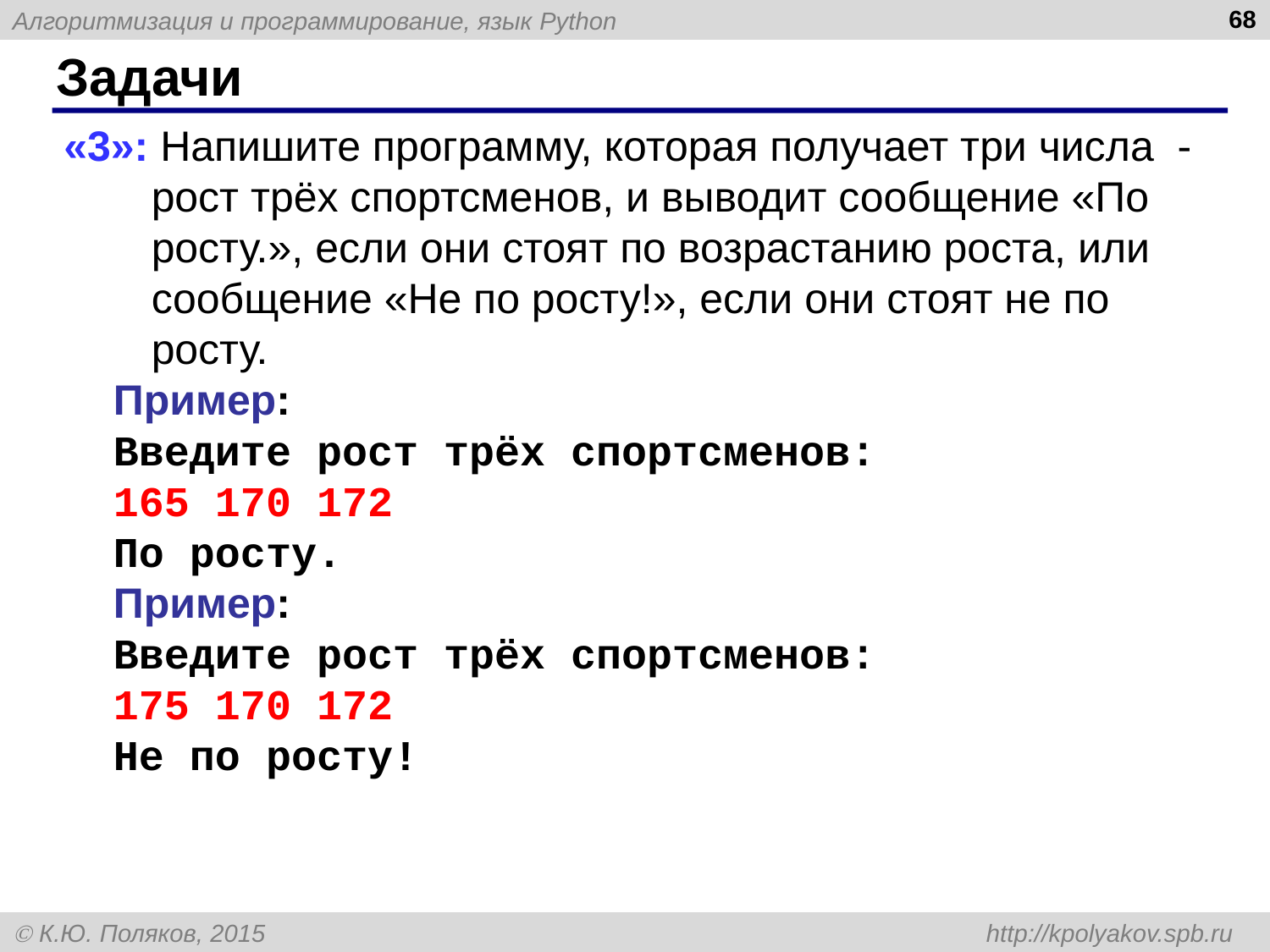

68
# Задачи
«3»: Напишите программу, которая получает три числа  - рост трёх спортсменов, и выводит сообщение «По росту.», если они стоят по возрастанию роста, или сообщение «Не по росту!», если они стоят не по росту.
Пример:
Введите рост трёх спортсменов:
165 170 172
По росту.
Пример:
Введите рост трёх спортсменов:
175 170 172
Не по росту!